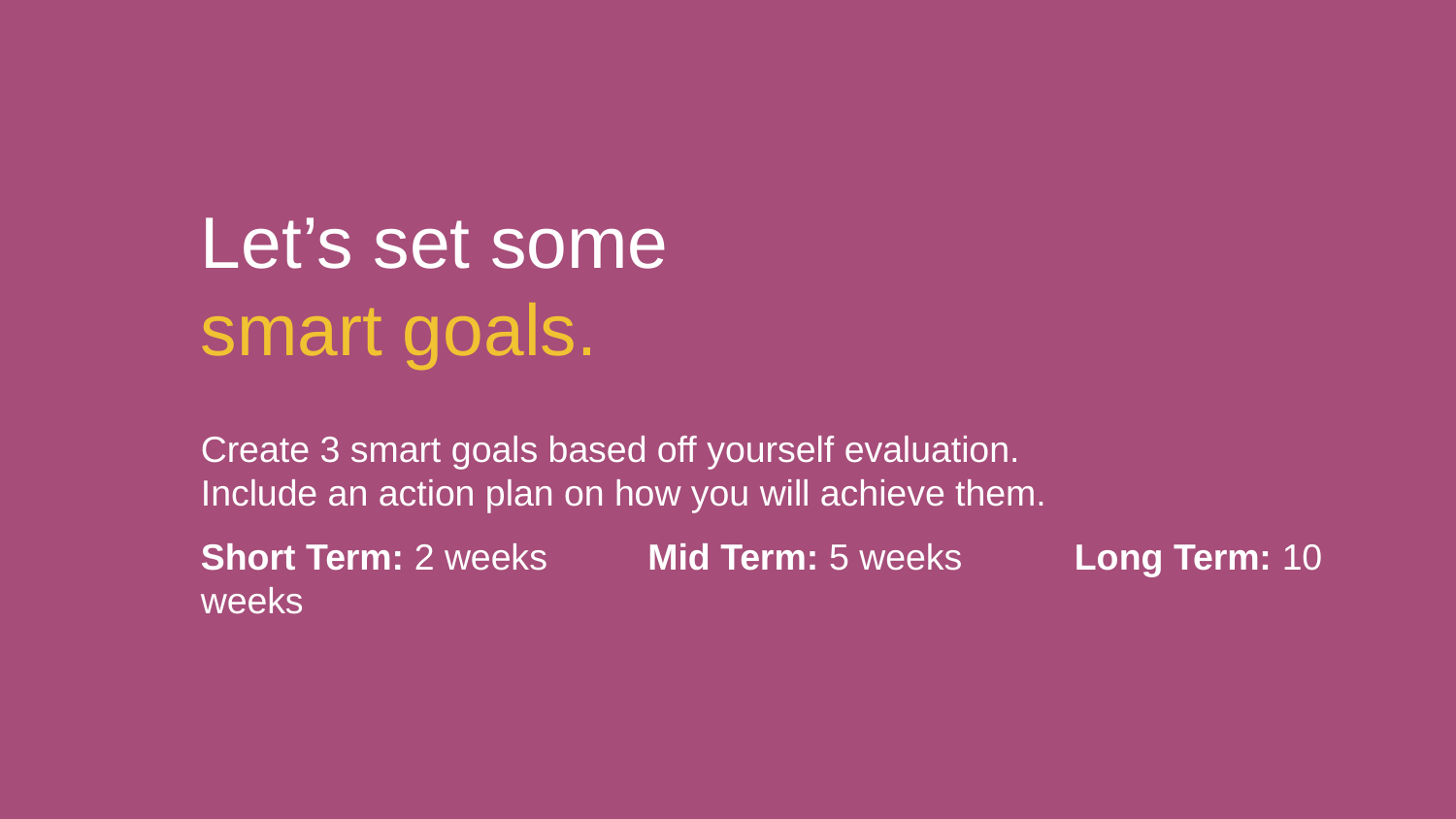

Let’s set some
smart goals.
Create 3 smart goals based off yourself evaluation.
Include an action plan on how you will achieve them.
Short Term: 2 weeks	 Mid Term: 5 weeks	Long Term: 10 weeks